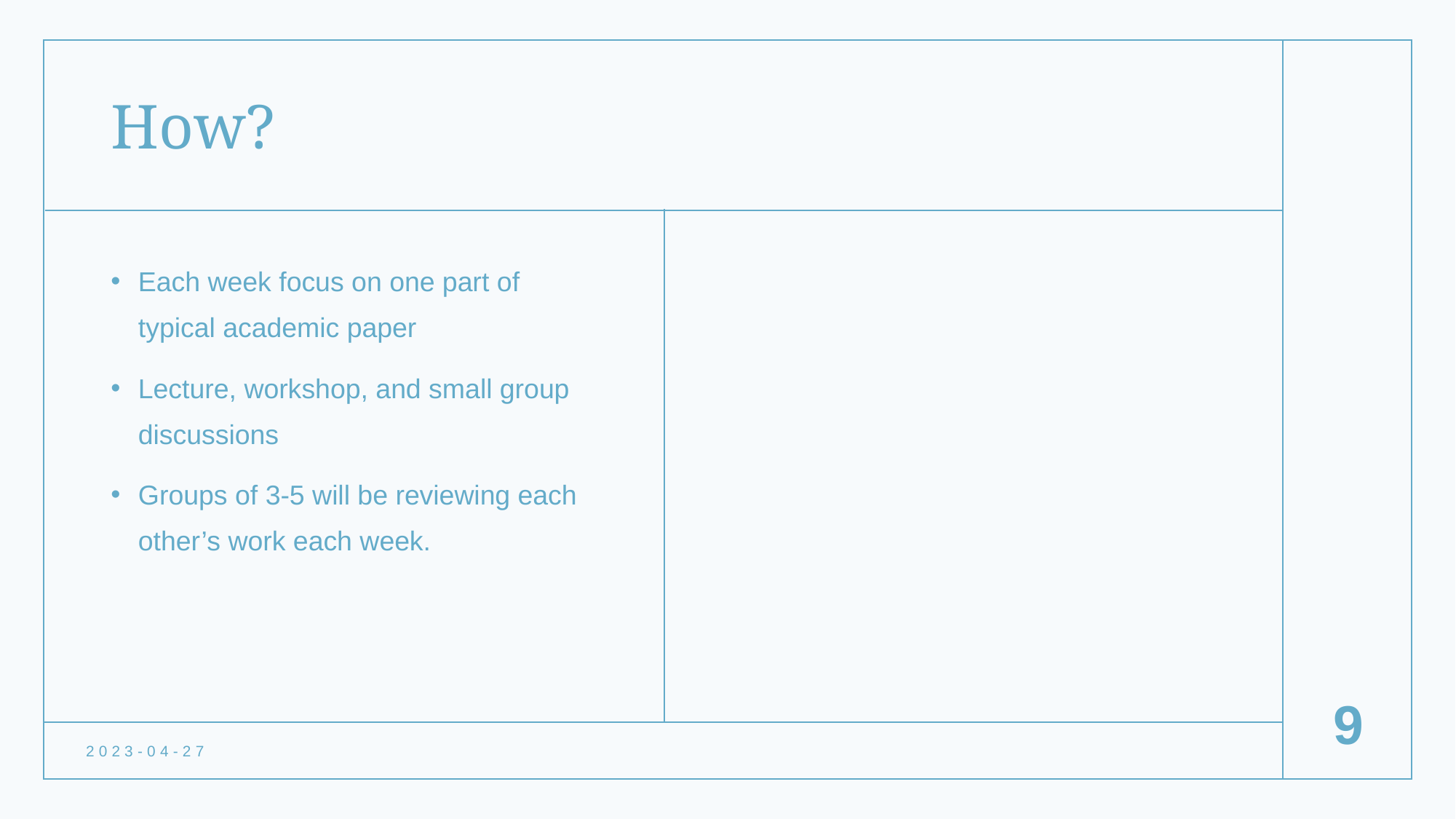

# How?
Each week focus on one part of typical academic paper
Lecture, workshop, and small group discussions
Groups of 3-5 will be reviewing each other’s work each week.

9
2023-04-27